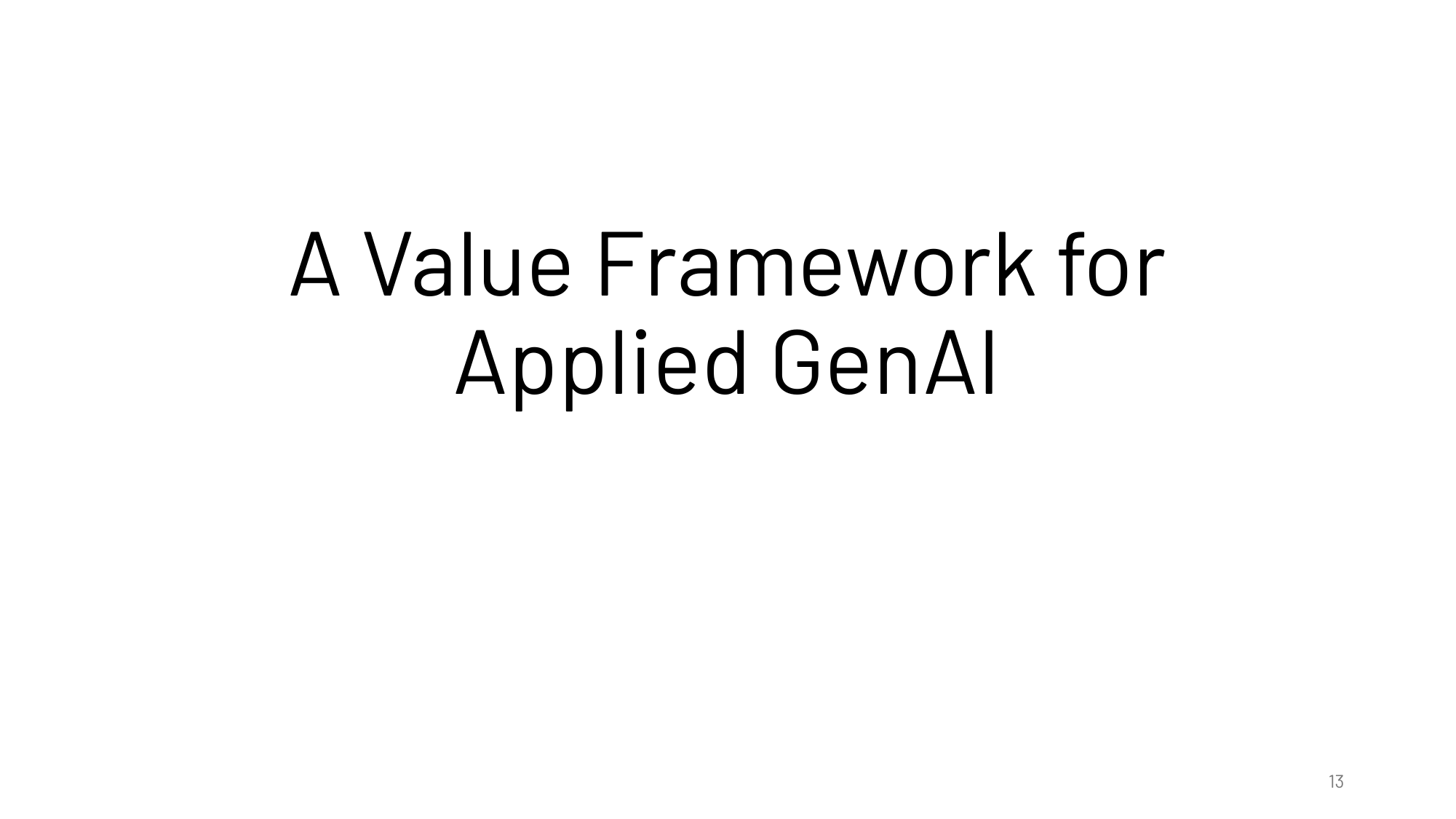

# A Value Framework for Applied GenAI
13